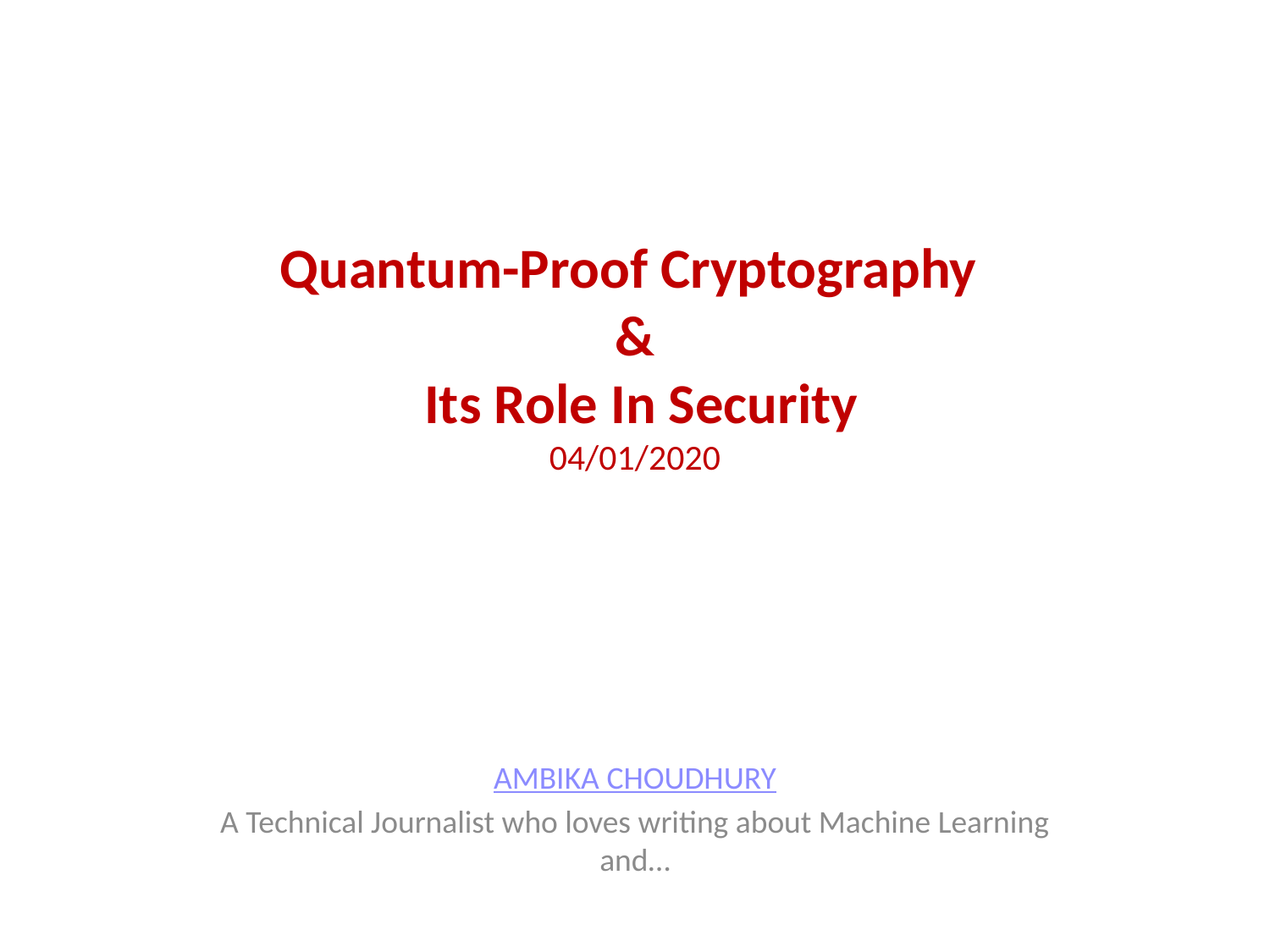

# Quantum-Proof Cryptography & Its Role In Security 04/01/2020
AMBIKA CHOUDHURY
A Technical Journalist who loves writing about Machine Learning and…